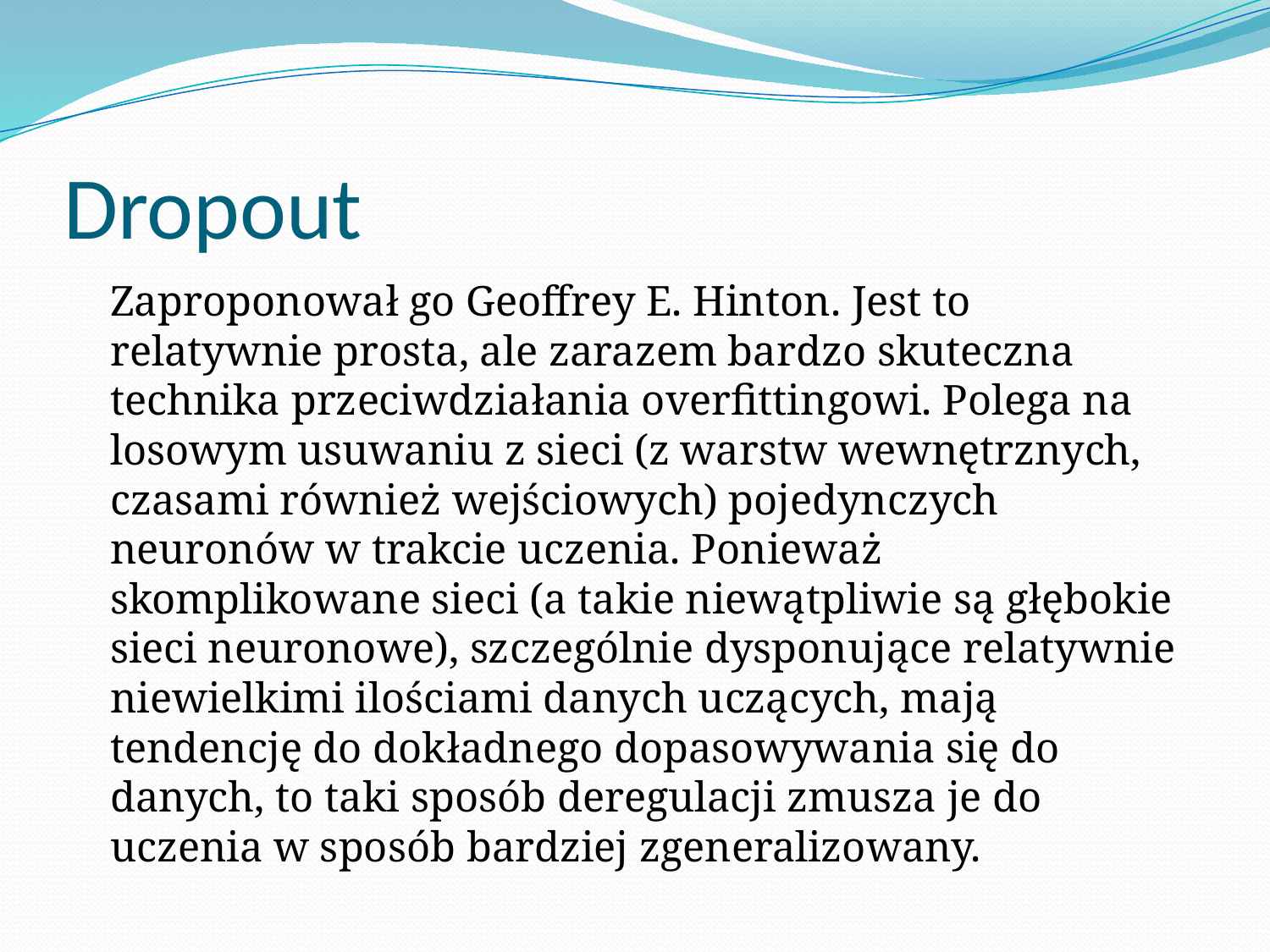

# Dropout
	Zaproponował go Geoffrey E. Hinton. Jest to relatywnie prosta, ale zarazem bardzo skuteczna technika przeciwdziałania overfittingowi. Polega na losowym usuwaniu z sieci (z warstw wewnętrznych, czasami również wejściowych) pojedynczych neuronów w trakcie uczenia. Ponieważ skomplikowane sieci (a takie niewątpliwie są głębokie sieci neuronowe), szczególnie dysponujące relatywnie niewielkimi ilościami danych uczących, mają tendencję do dokładnego dopasowywania się do danych, to taki sposób deregulacji zmusza je do uczenia w sposób bardziej zgeneralizowany.